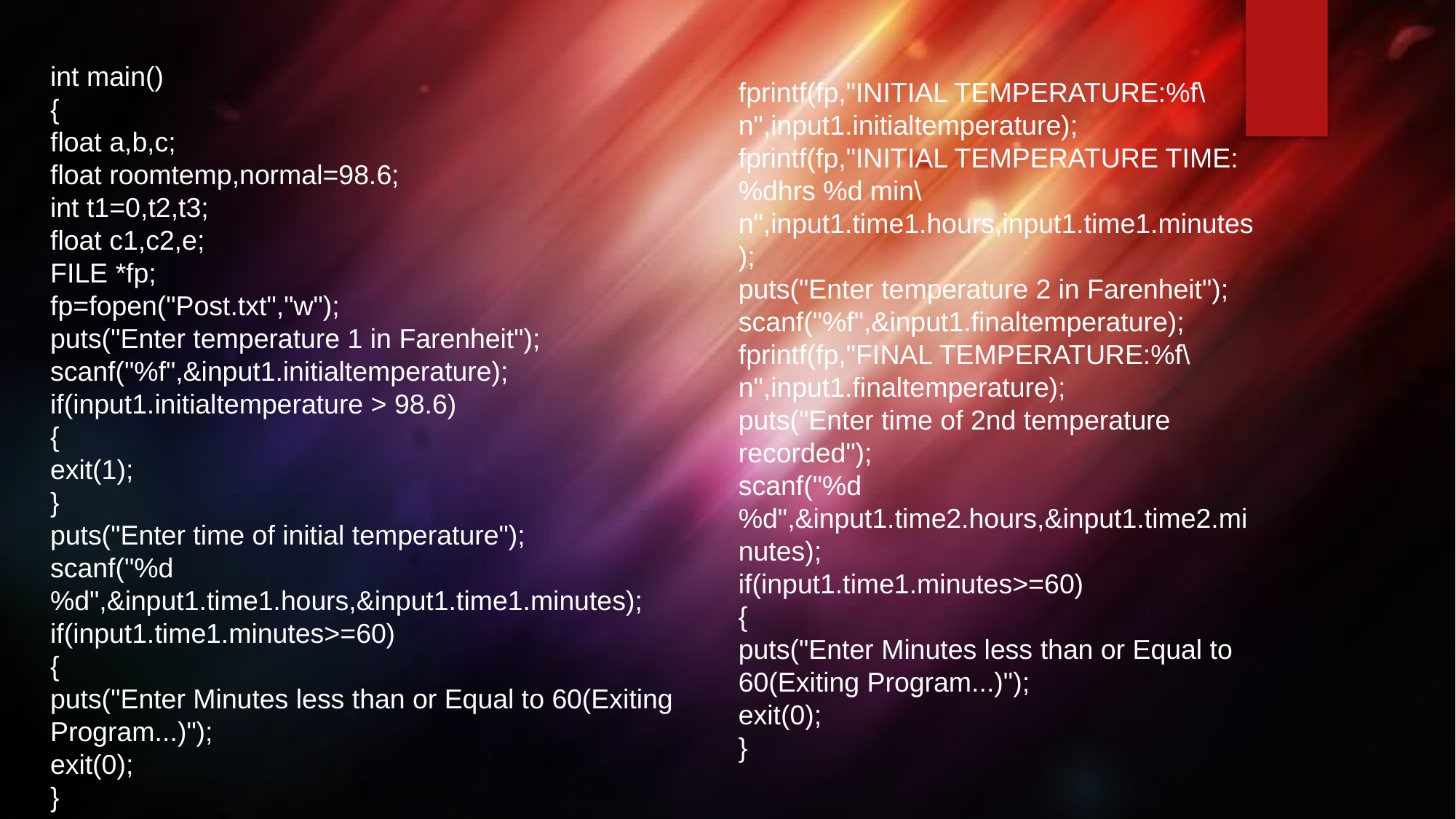

fprintf(fp,"INITIAL TEMPERATURE:%f\n",input1.initialtemperature);
fprintf(fp,"INITIAL TEMPERATURE TIME:%dhrs %d min\n",input1.time1.hours,input1.time1.minutes);
puts("Enter temperature 2 in Farenheit");
scanf("%f",&input1.finaltemperature);
fprintf(fp,"FINAL TEMPERATURE:%f\n",input1.finaltemperature);
puts("Enter time of 2nd temperature recorded");
scanf("%d%d",&input1.time2.hours,&input1.time2.minutes);
if(input1.time1.minutes>=60)
{
puts("Enter Minutes less than or Equal to 60(Exiting Program...)");
exit(0);
}
int main()
{
float a,b,c;
float roomtemp,normal=98.6;
int t1=0,t2,t3;
float c1,c2,e;
FILE *fp;
fp=fopen("Post.txt","w");
puts("Enter temperature 1 in Farenheit");
scanf("%f",&input1.initialtemperature);
if(input1.initialtemperature > 98.6)
{
exit(1);
}
puts("Enter time of initial temperature");
scanf("%d%d",&input1.time1.hours,&input1.time1.minutes);
if(input1.time1.minutes>=60)
{
puts("Enter Minutes less than or Equal to 60(Exiting Program...)");
exit(0);
}